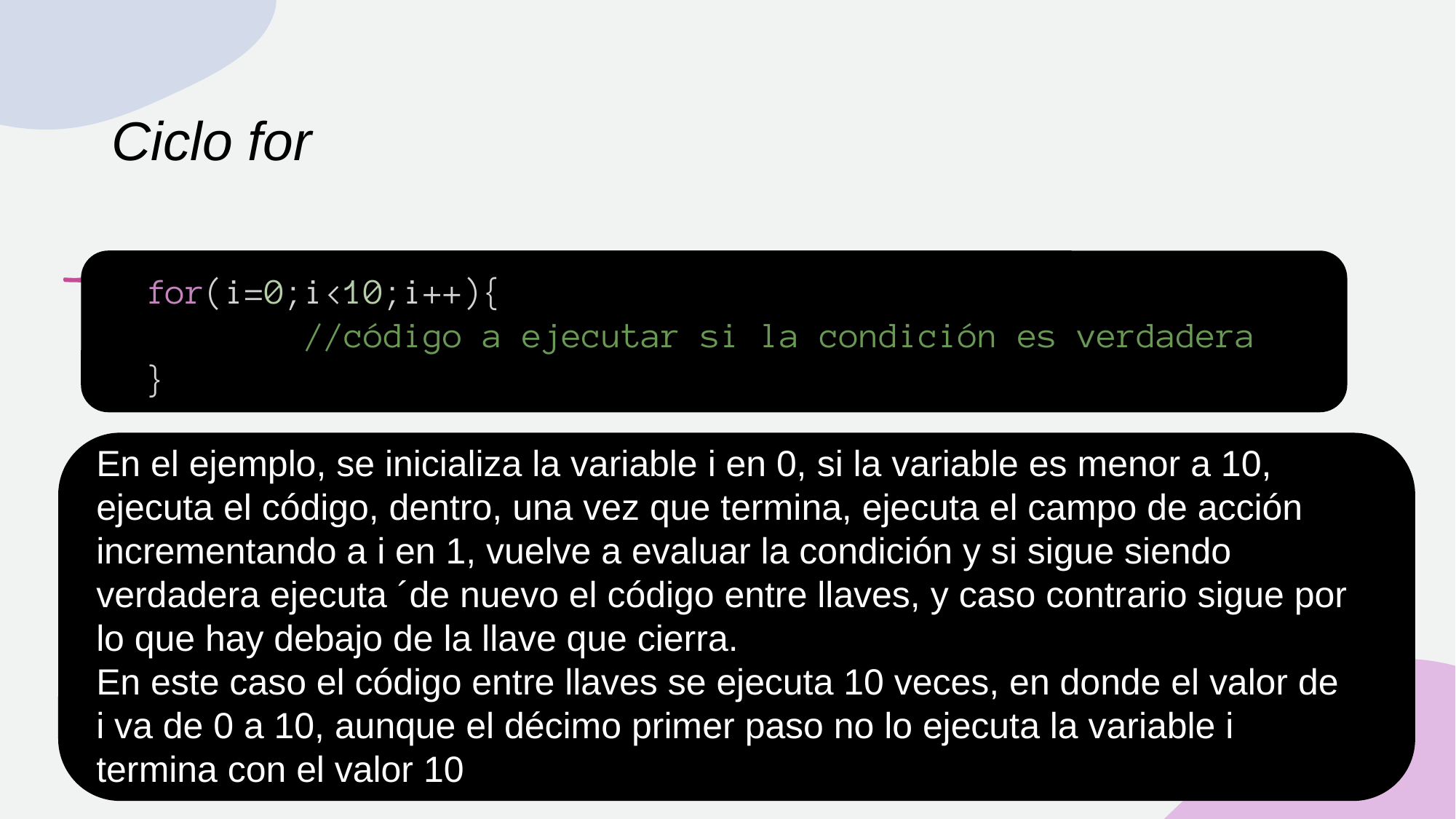

# Ciclo for

for(i=0;i<10;i++){
        //código a ejecutar si la condición es verdadera
}
En el ejemplo, se inicializa la variable i en 0, si la variable es menor a 10, ejecuta el código, dentro, una vez que termina, ejecuta el campo de acción incrementando a i en 1, vuelve a evaluar la condición y si sigue siendo verdadera ejecuta ´de nuevo el código entre llaves, y caso contrario sigue por lo que hay debajo de la llave que cierra.
En este caso el código entre llaves se ejecuta 10 veces, en donde el valor de i va de 0 a 10, aunque el décimo primer paso no lo ejecuta la variable i termina con el valor 10